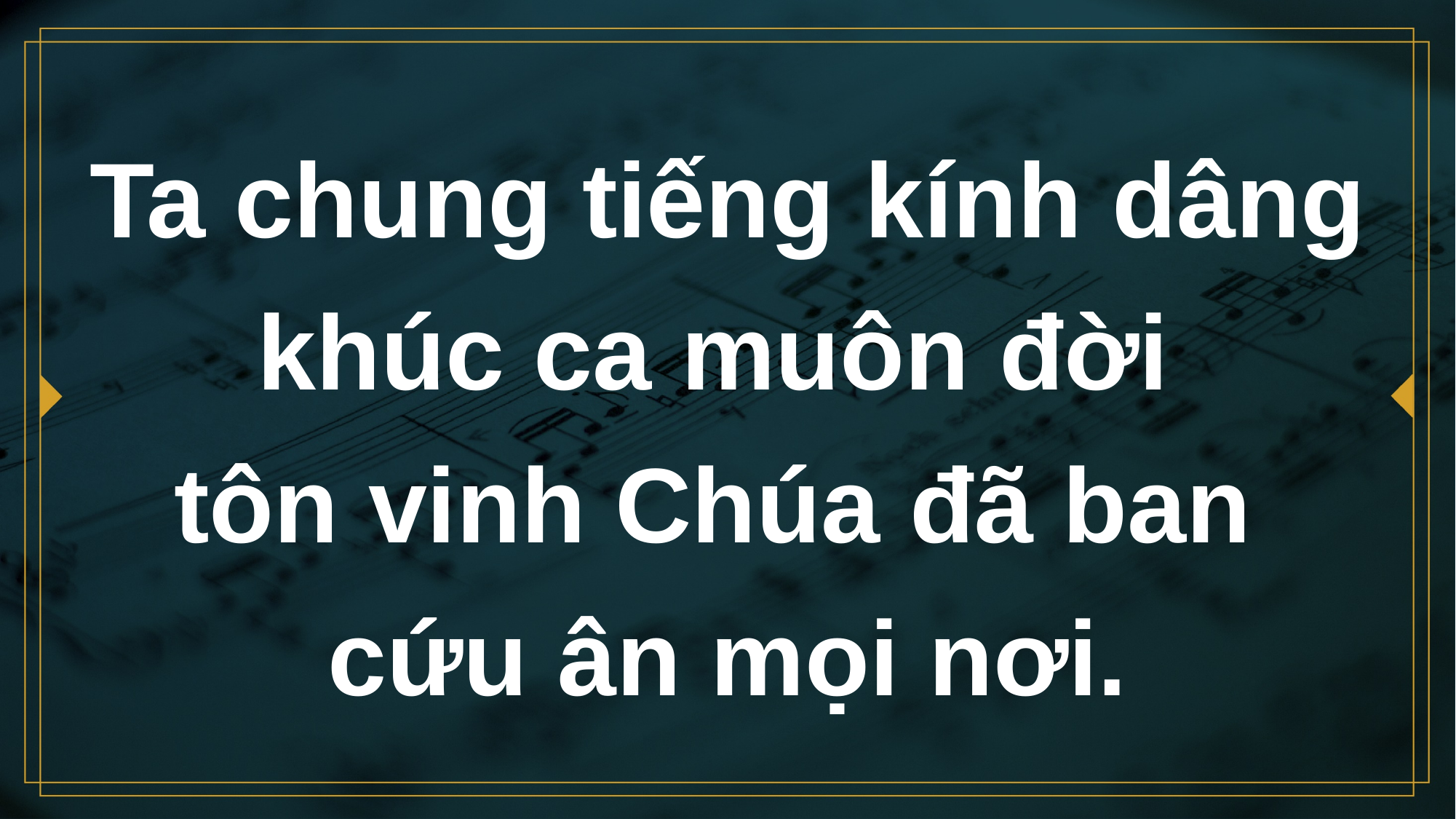

# Ta chung tiếng kính dâng khúc ca muôn đời tôn vinh Chúa đã ban cứu ân mọi nơi.